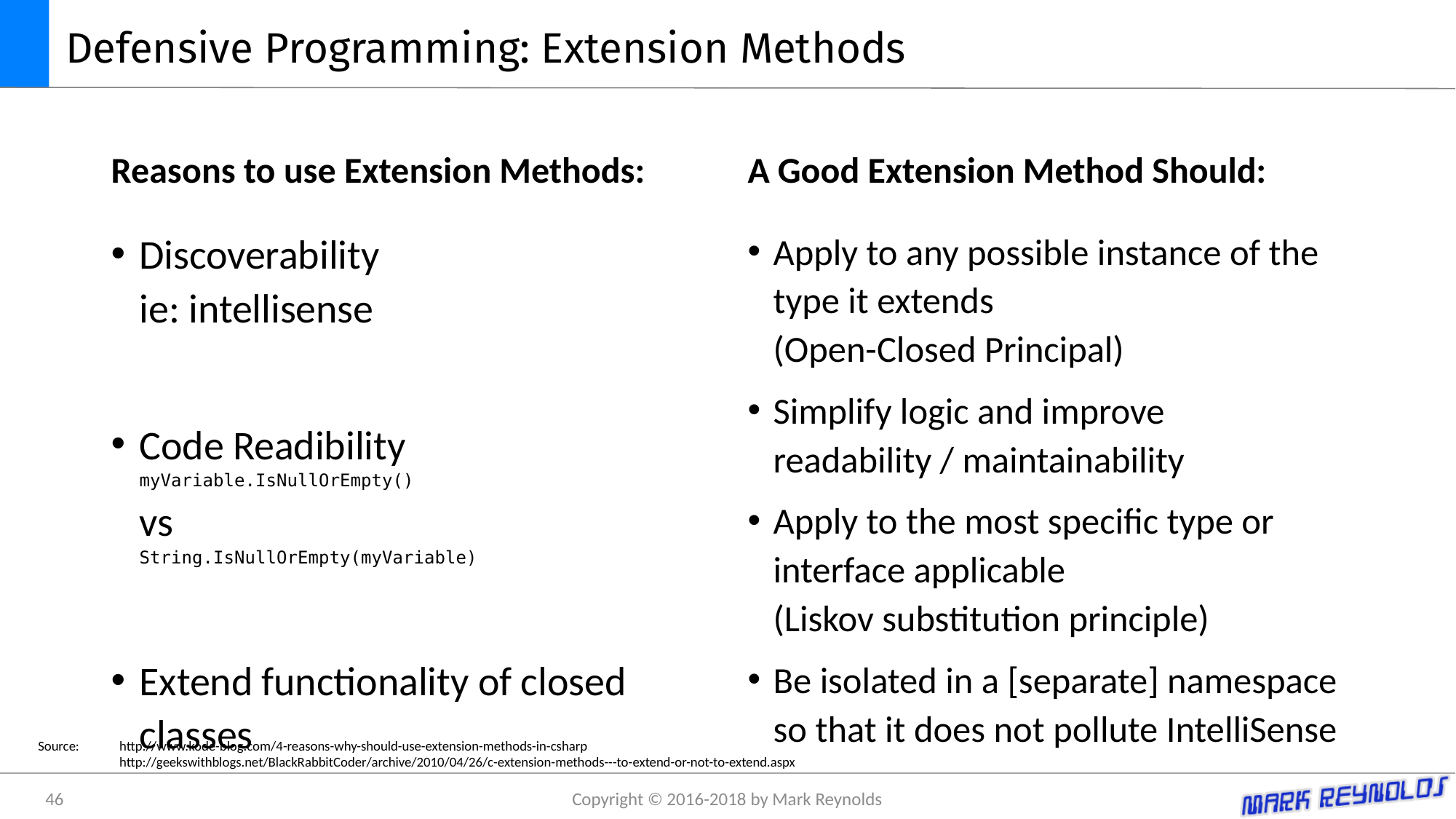

# Defensive Programming: Extension Methods
Reasons to use Extension Methods:
A Good Extension Method Should:
Discoverability
ie: intellisense

Code Readibility
myVariable.IsNullOrEmpty()
vs
String.IsNullOrEmpty(myVariable)

Extend functionality of closed classes
Apply to any possible instance of the type it extends
(Open-Closed Principal)
Simplify logic and improve readability / maintainability
Apply to the most specific type or interface applicable
(Liskov substitution principle)
Be isolated in a [separate] namespace so that it does not pollute IntelliSense

Source:	http://www.kode-blog.com/4-reasons-why-should-use-extension-methods-in-csharp
	http://geekswithblogs.net/BlackRabbitCoder/archive/2010/04/26/c-extension-methods---to-extend-or-not-to-extend.aspx
46
Copyright © 2016-2018 by Mark Reynolds